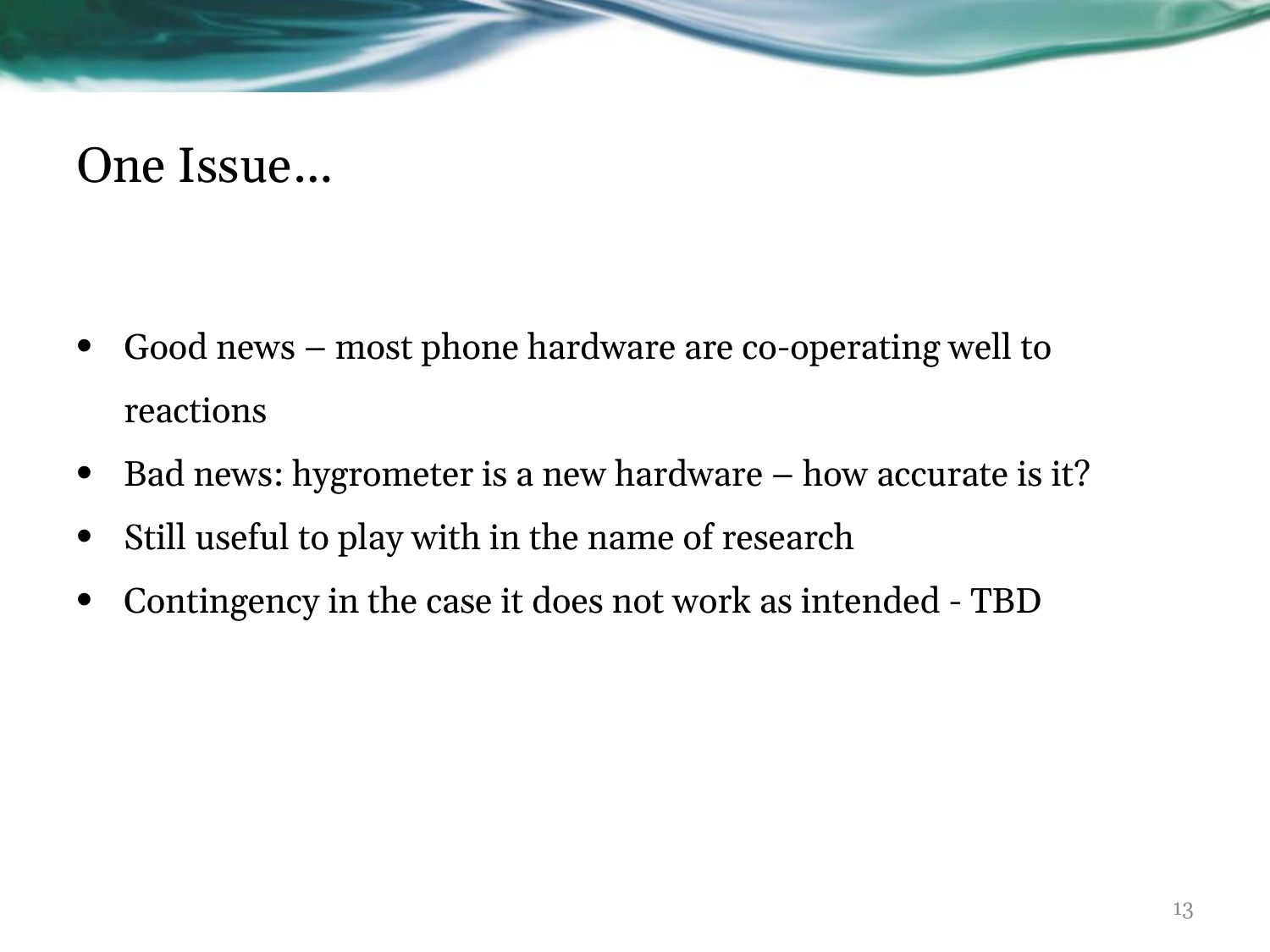

# One Issue…

Good news – most phone hardware are co-operating well to reactions
Bad news: hygrometer is a new hardware – how accurate is it?
Still useful to play with in the name of research
Contingency in the case it does not work as intended - TBD

13